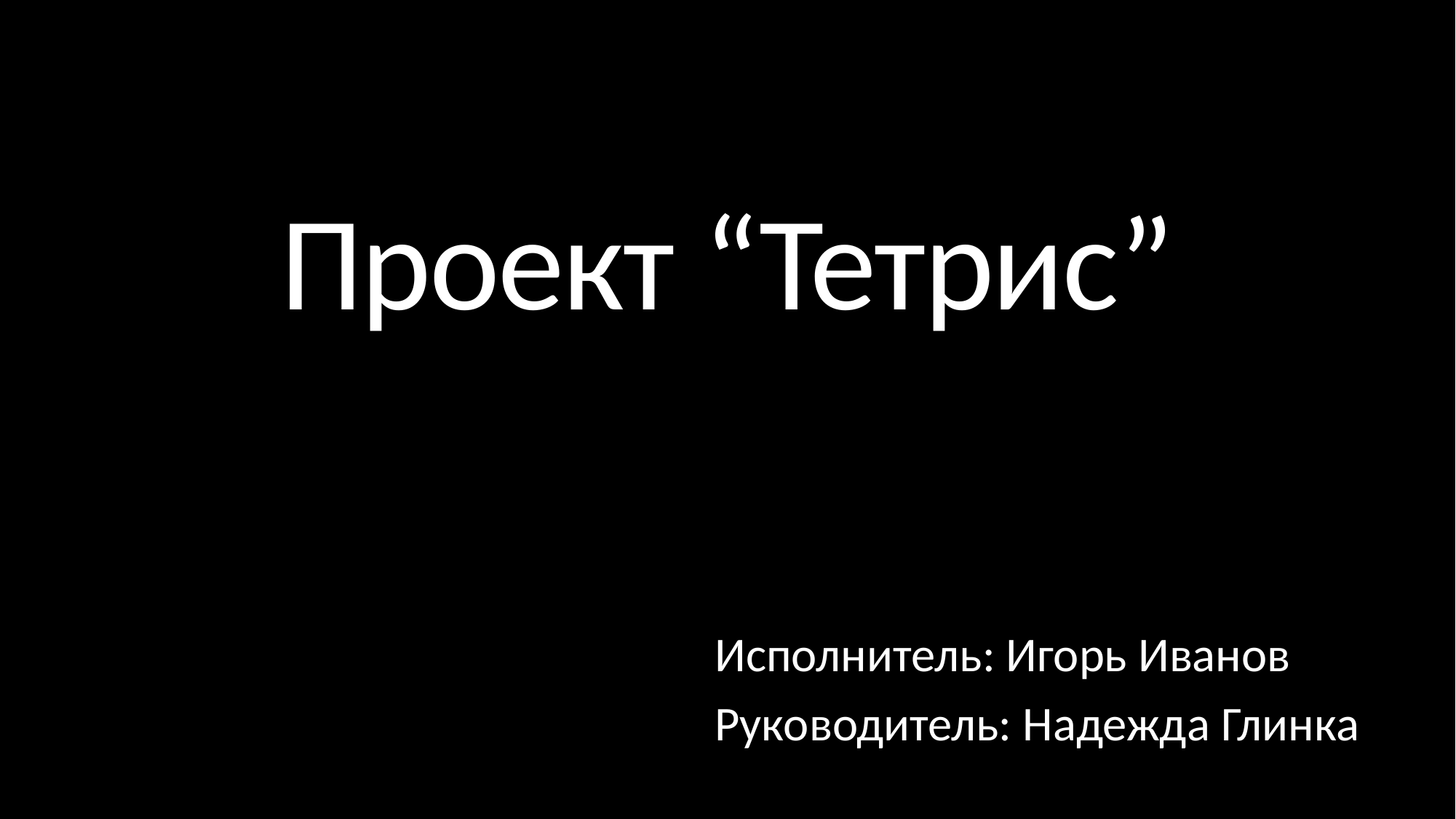

# Проект “Тетрис”
Исполнитель: Игорь Иванов
Руководитель: Надежда Глинка